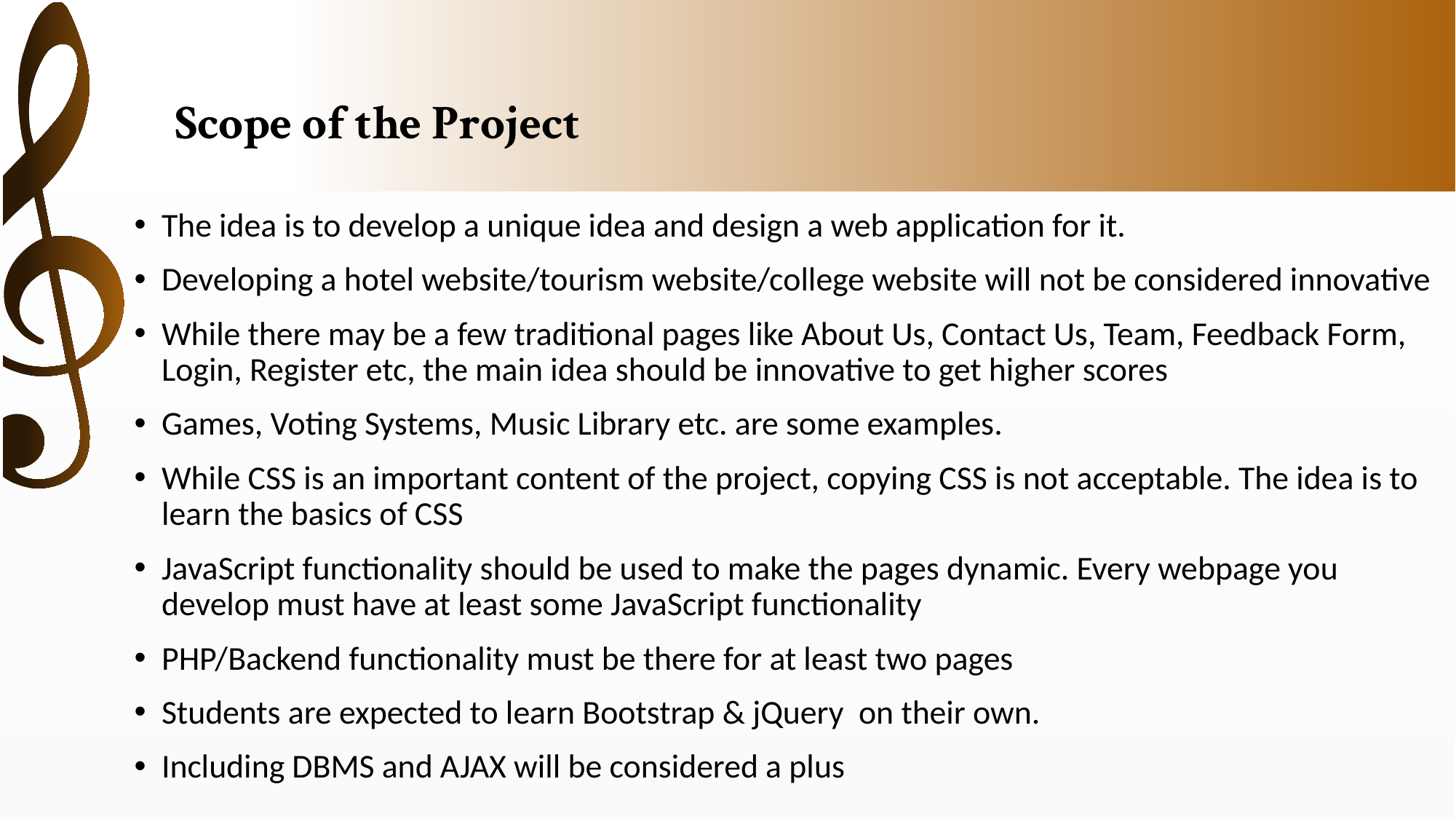

# Scope of the Project
The idea is to develop a unique idea and design a web application for it.
Developing a hotel website/tourism website/college website will not be considered innovative
While there may be a few traditional pages like About Us, Contact Us, Team, Feedback Form, Login, Register etc, the main idea should be innovative to get higher scores
Games, Voting Systems, Music Library etc. are some examples.
While CSS is an important content of the project, copying CSS is not acceptable. The idea is to learn the basics of CSS
JavaScript functionality should be used to make the pages dynamic. Every webpage you develop must have at least some JavaScript functionality
PHP/Backend functionality must be there for at least two pages
Students are expected to learn Bootstrap & jQuery  on their own.
Including DBMS and AJAX will be considered a plus